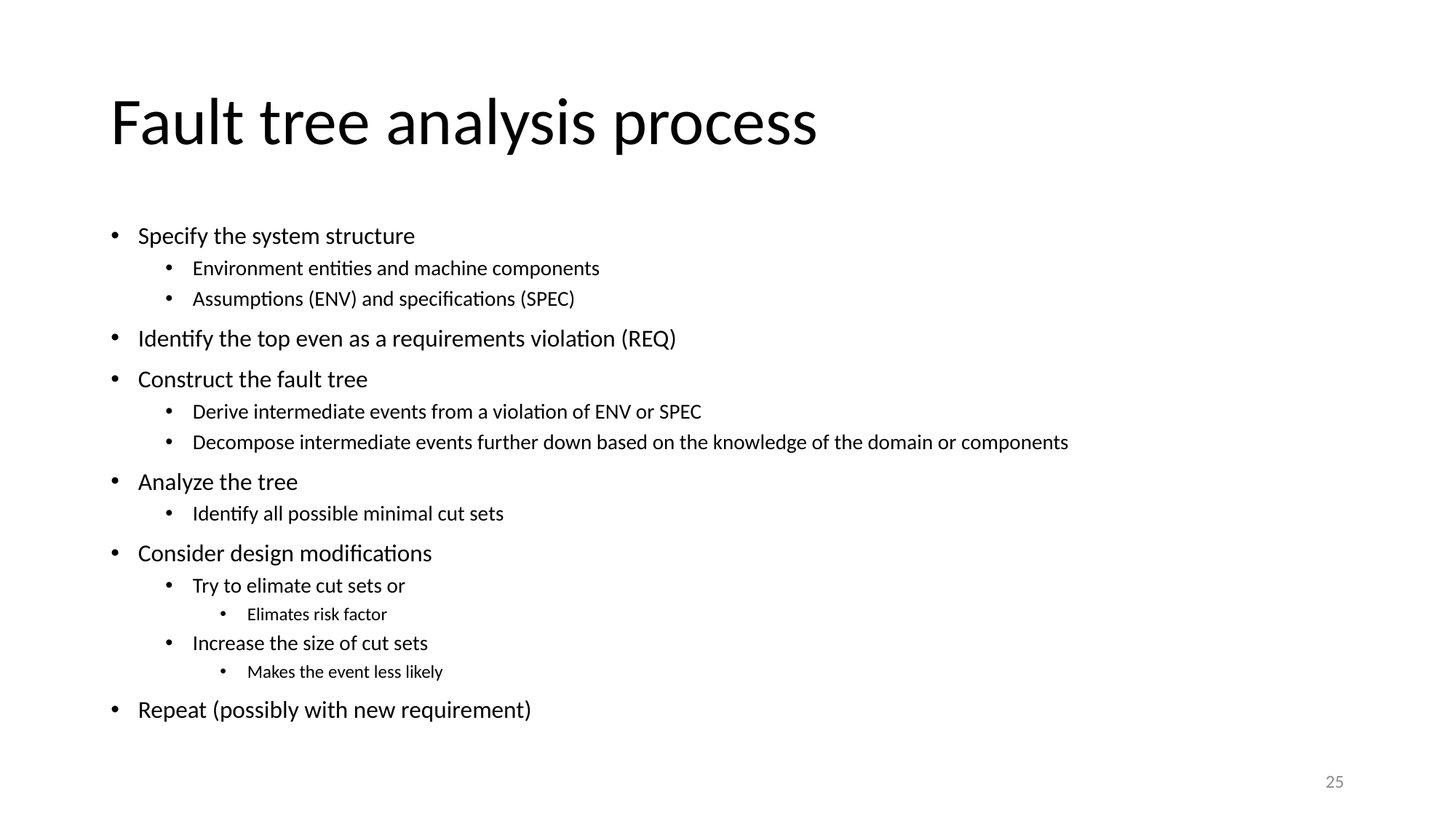

# Fault tree analysis process
Specify the system structure
Environment entities and machine components
Assumptions (ENV) and specifications (SPEC)
Identify the top even as a requirements violation (REQ)
Construct the fault tree
Derive intermediate events from a violation of ENV or SPEC
Decompose intermediate events further down based on the knowledge of the domain or components
Analyze the tree
Identify all possible minimal cut sets
Consider design modifications
Try to elimate cut sets or
Elimates risk factor
Increase the size of cut sets
Makes the event less likely
Repeat (possibly with new requirement)
25